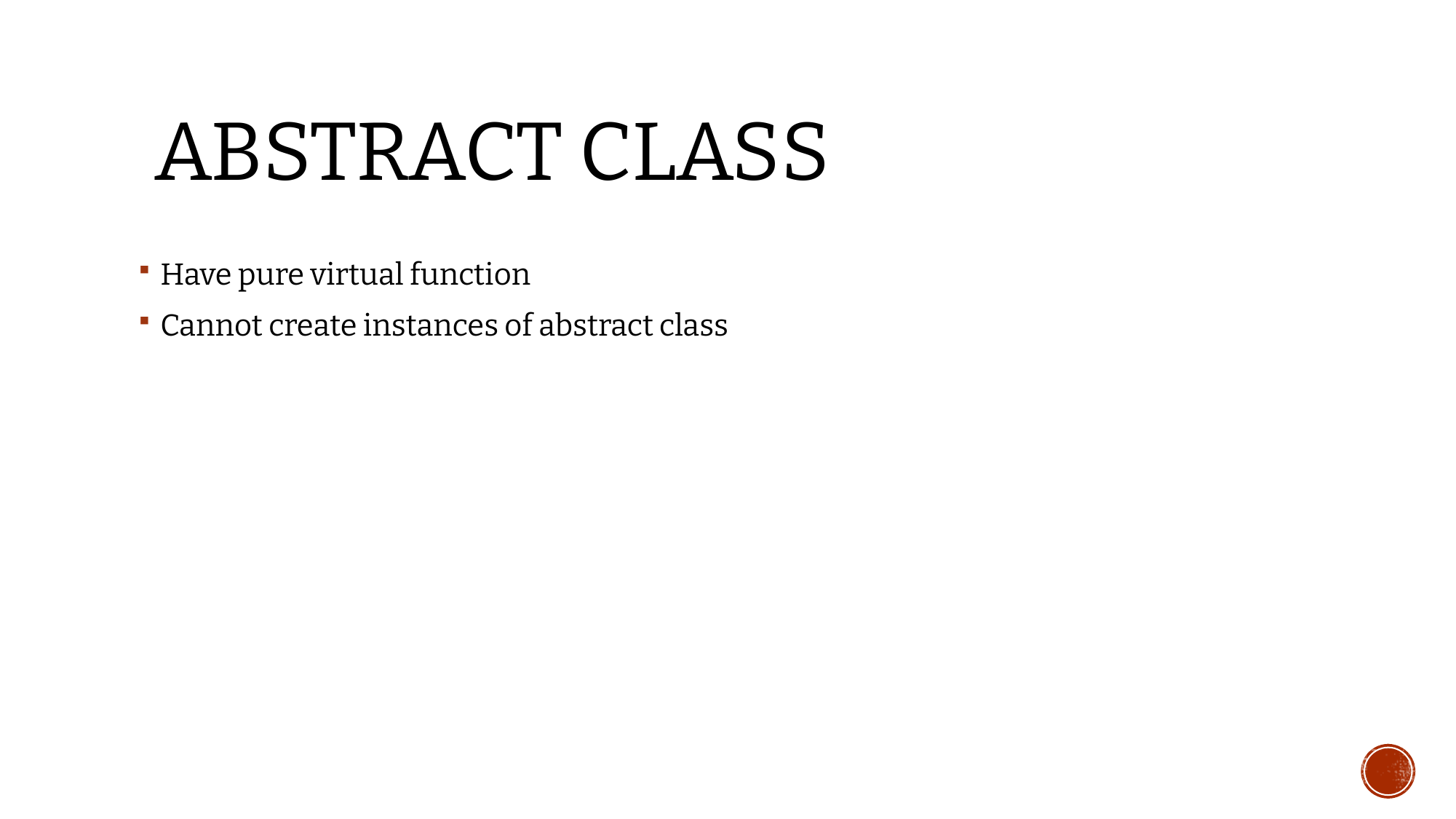

# Abstract class
Have pure virtual function
Cannot create instances of abstract class